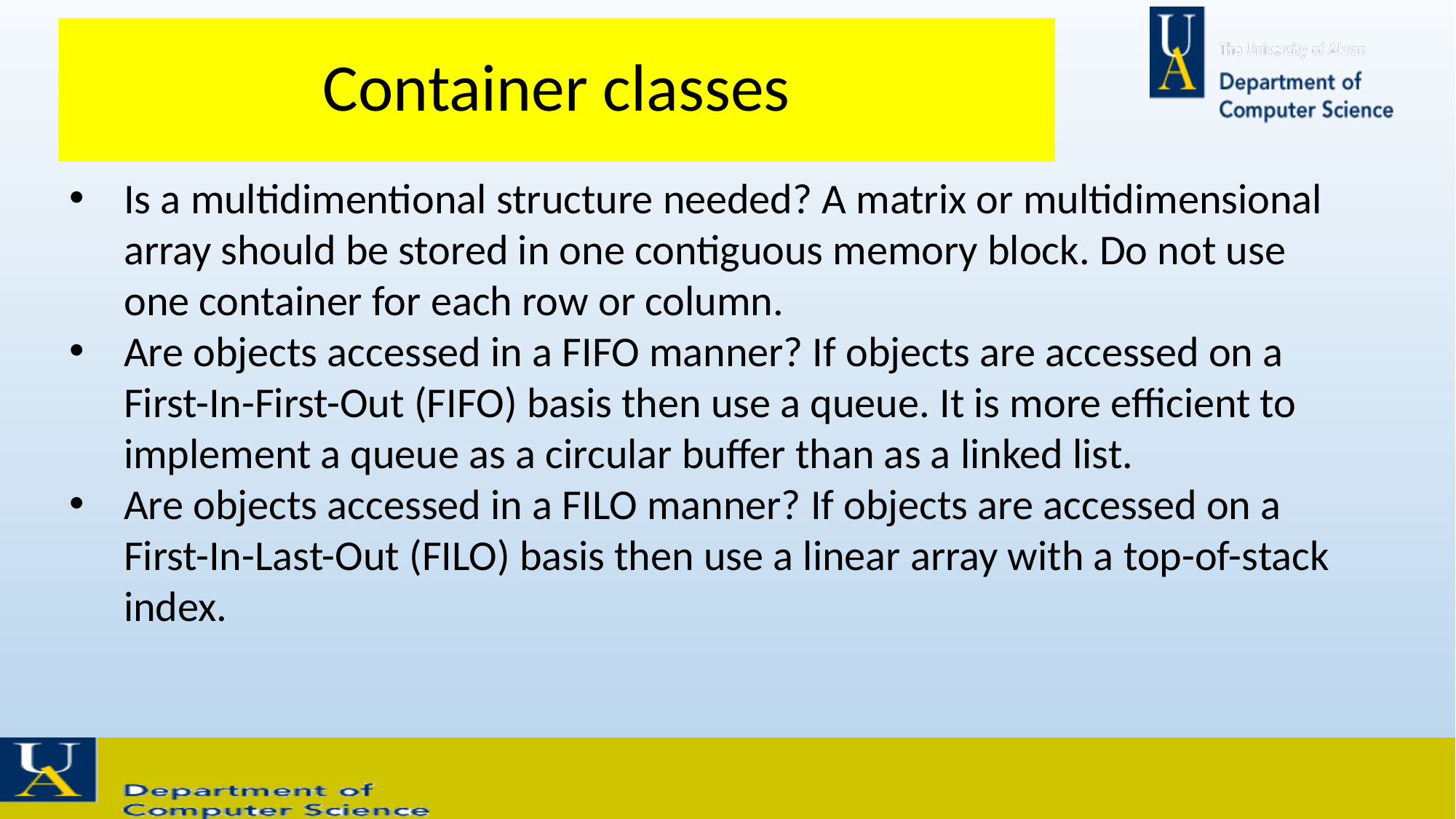

# Container classes
Is a multidimentional structure needed? A matrix or multidimensional array should be stored in one contiguous memory block. Do not use one container for each row or column.
Are objects accessed in a FIFO manner? If objects are accessed on a First-In-First-Out (FIFO) basis then use a queue. It is more efficient to implement a queue as a circular buffer than as a linked list.
Are objects accessed in a FILO manner? If objects are accessed on a First-In-Last-Out (FILO) basis then use a linear array with a top-of-stack index.